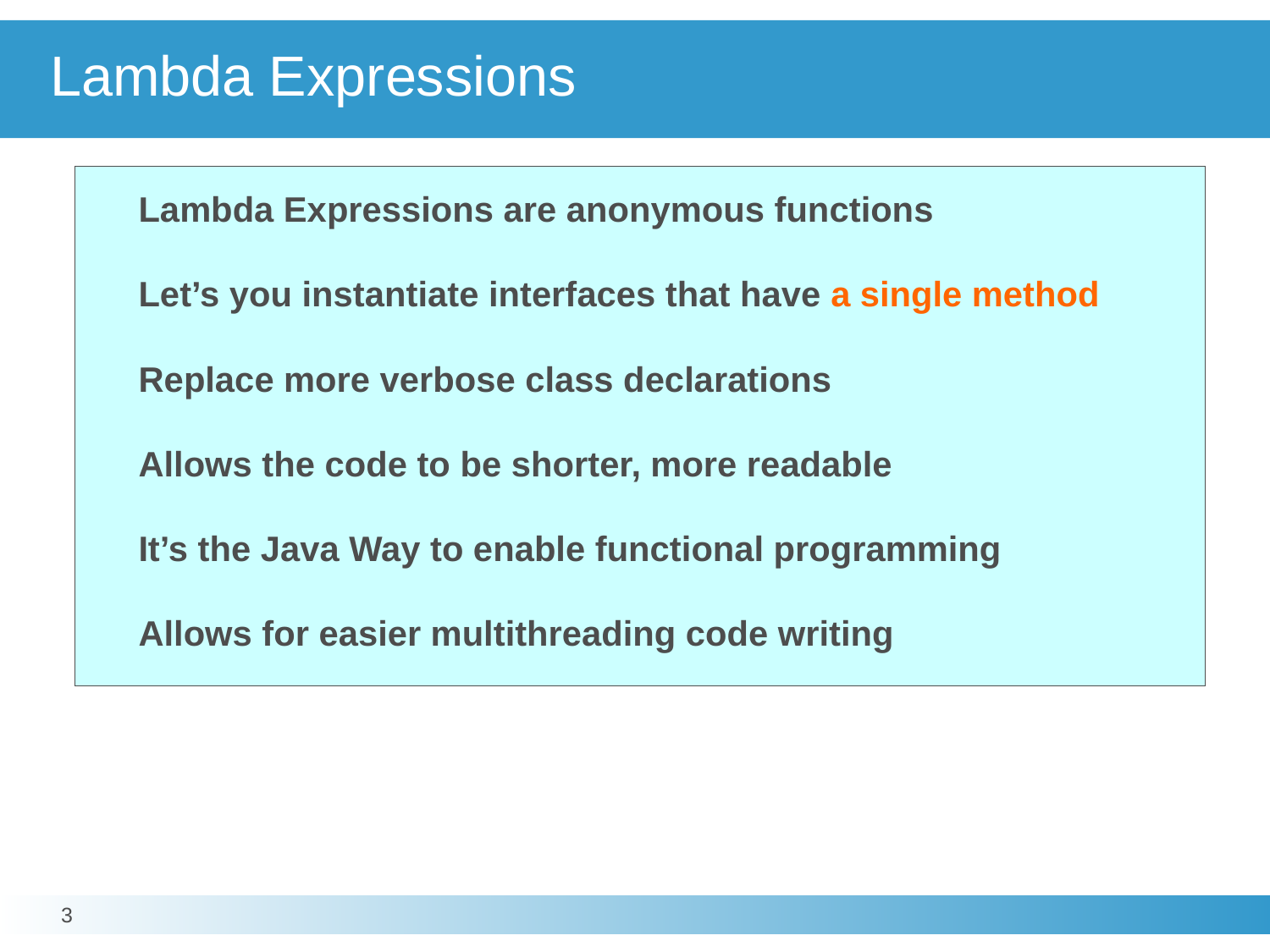

# Lambda Expressions
Lambda Expressions are anonymous functions

Let’s you instantiate interfaces that have a single method

Replace more verbose class declarations

Allows the code to be shorter, more readable

It’s the Java Way to enable functional programming

Allows for easier multithreading code writing
3